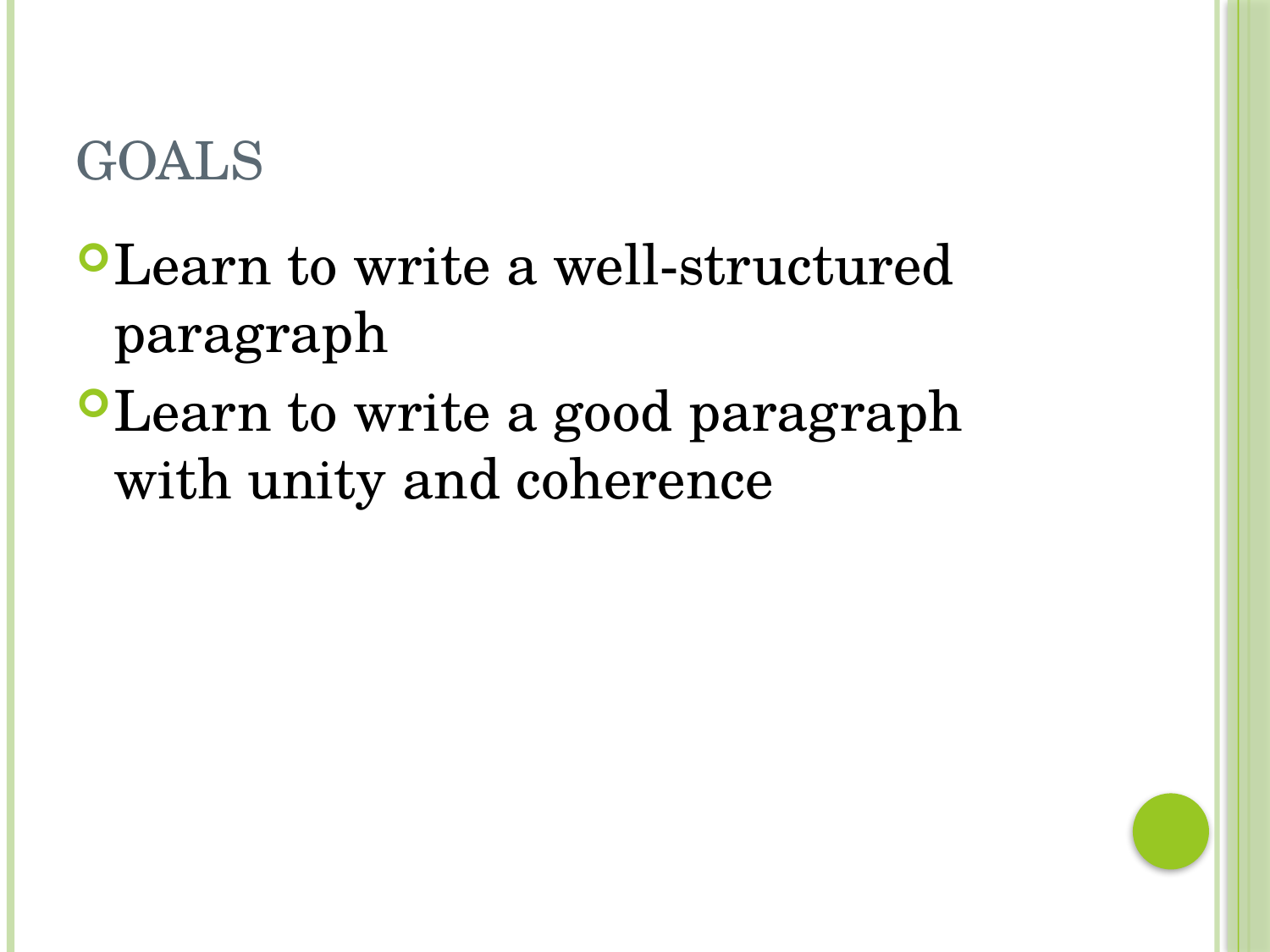

# Goals
Learn to write a well-structured paragraph
Learn to write a good paragraph with unity and coherence